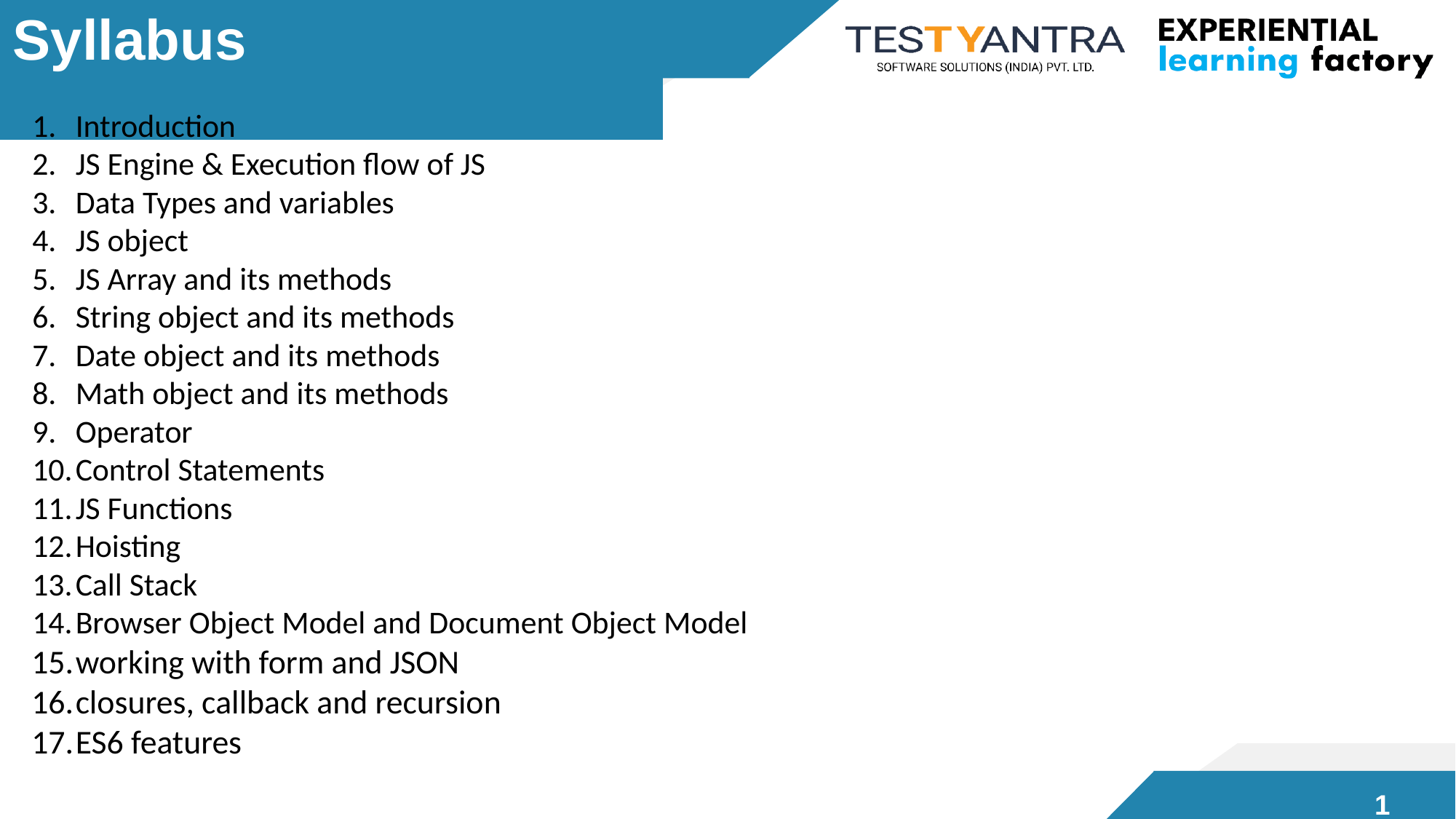

# Syllabus
Introduction
JS Engine & Execution flow of JS
Data Types and variables
JS object
JS Array and its methods
String object and its methods
Date object and its methods
Math object and its methods
Operator
Control Statements
JS Functions
Hoisting
Call Stack
Browser Object Model and Document Object Model
working with form and JSON
closures, callback and recursion
ES6 features
1